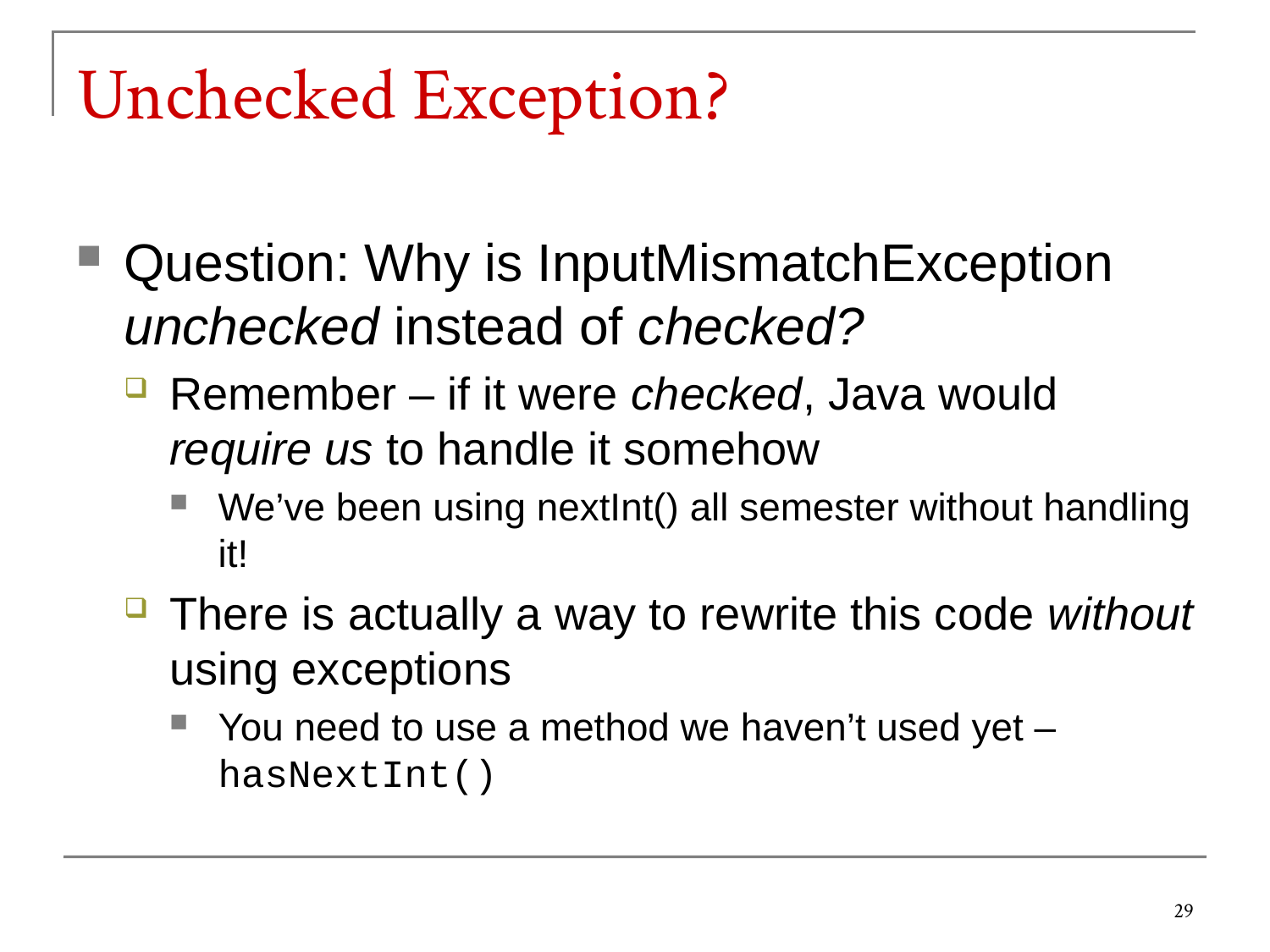

# Unchecked Exception?
Question: Why is InputMismatchException unchecked instead of checked?
Remember – if it were checked, Java would require us to handle it somehow
We’ve been using nextInt() all semester without handling it!
There is actually a way to rewrite this code without using exceptions
You need to use a method we haven’t used yet – hasNextInt()

29